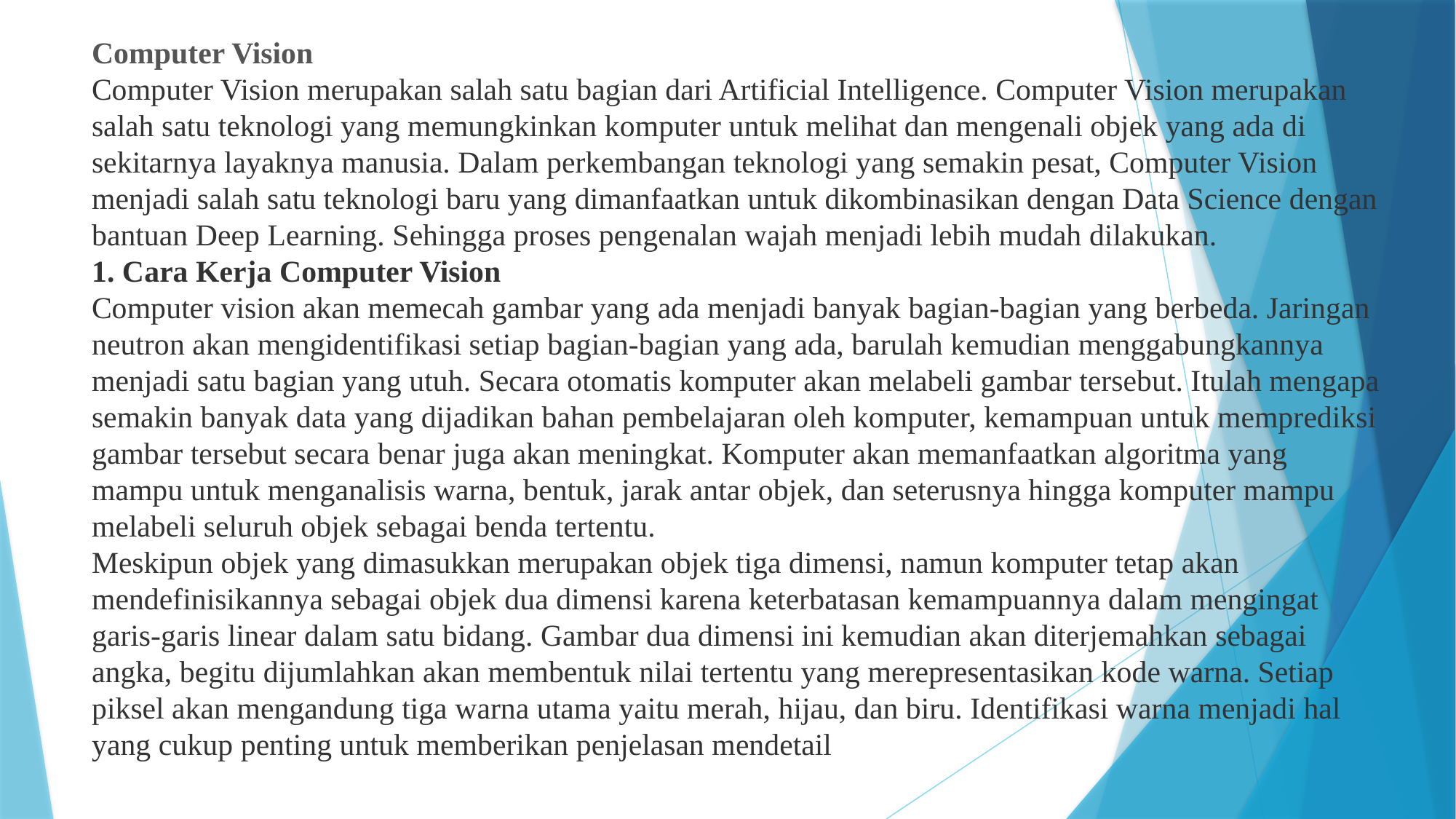

# Computer Vision Computer Vision merupakan salah satu bagian dari Artificial Intelligence. Computer Vision merupakan salah satu teknologi yang memungkinkan komputer untuk melihat dan mengenali objek yang ada di sekitarnya layaknya manusia. Dalam perkembangan teknologi yang semakin pesat, Computer Vision menjadi salah satu teknologi baru yang dimanfaatkan untuk dikombinasikan dengan Data Science dengan bantuan Deep Learning. Sehingga proses pengenalan wajah menjadi lebih mudah dilakukan. 1. Cara Kerja Computer Vision Computer vision akan memecah gambar yang ada menjadi banyak bagian-bagian yang berbeda. Jaringan neutron akan mengidentifikasi setiap bagian-bagian yang ada, barulah kemudian menggabungkannya menjadi satu bagian yang utuh. Secara otomatis komputer akan melabeli gambar tersebut. Itulah mengapa semakin banyak data yang dijadikan bahan pembelajaran oleh komputer, kemampuan untuk memprediksi gambar tersebut secara benar juga akan meningkat. Komputer akan memanfaatkan algoritma yang mampu untuk menganalisis warna, bentuk, jarak antar objek, dan seterusnya hingga komputer mampu melabeli seluruh objek sebagai benda tertentu. Meskipun objek yang dimasukkan merupakan objek tiga dimensi, namun komputer tetap akan mendefinisikannya sebagai objek dua dimensi karena keterbatasan kemampuannya dalam mengingat garis-garis linear dalam satu bidang. Gambar dua dimensi ini kemudian akan diterjemahkan sebagai angka, begitu dijumlahkan akan membentuk nilai tertentu yang merepresentasikan kode warna. Setiap piksel akan mengandung tiga warna utama yaitu merah, hijau, dan biru. Identifikasi warna menjadi hal yang cukup penting untuk memberikan penjelasan mendetail